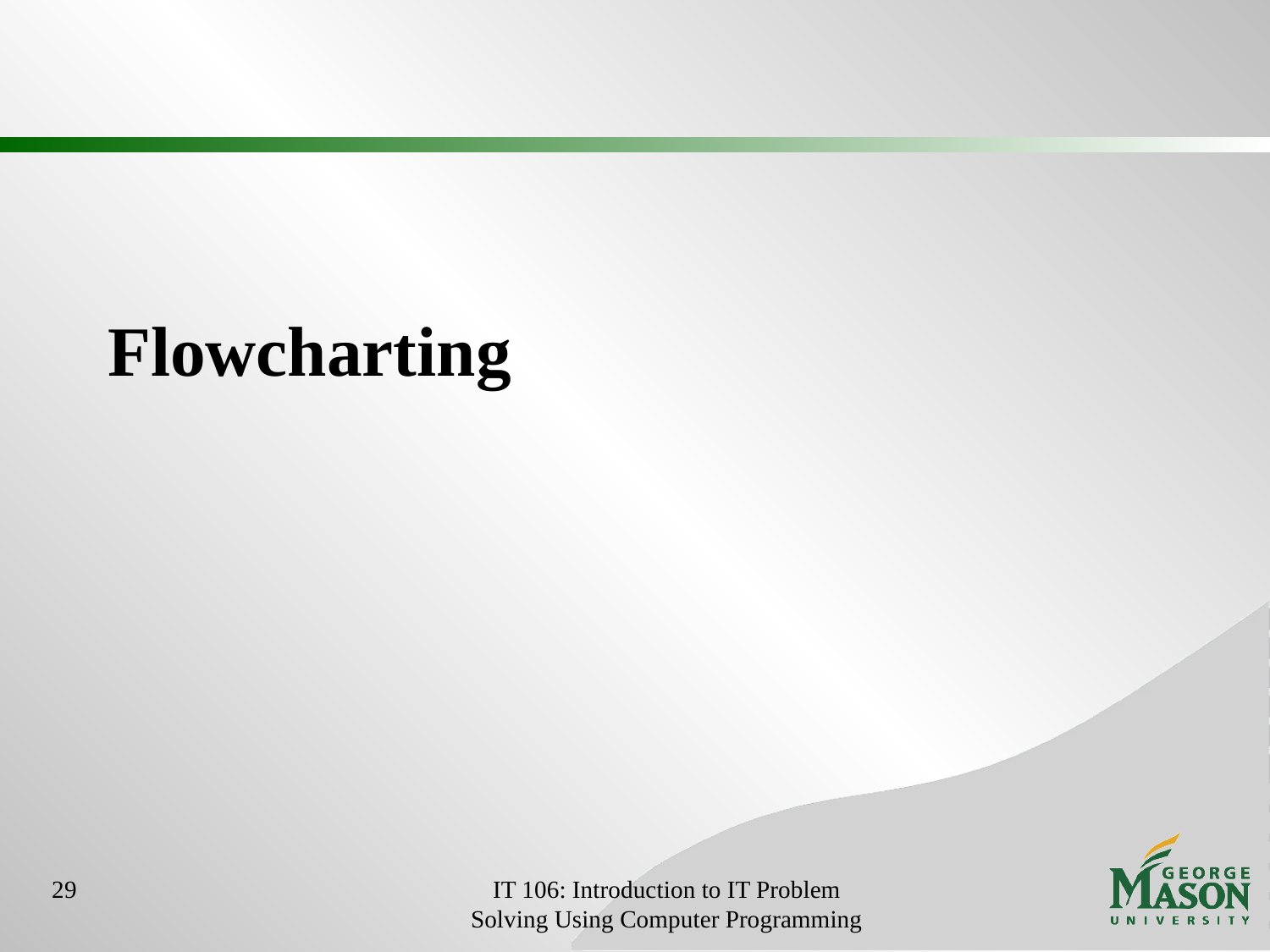

# Flowcharting
29
IT 106: Introduction to IT Problem Solving Using Computer Programming